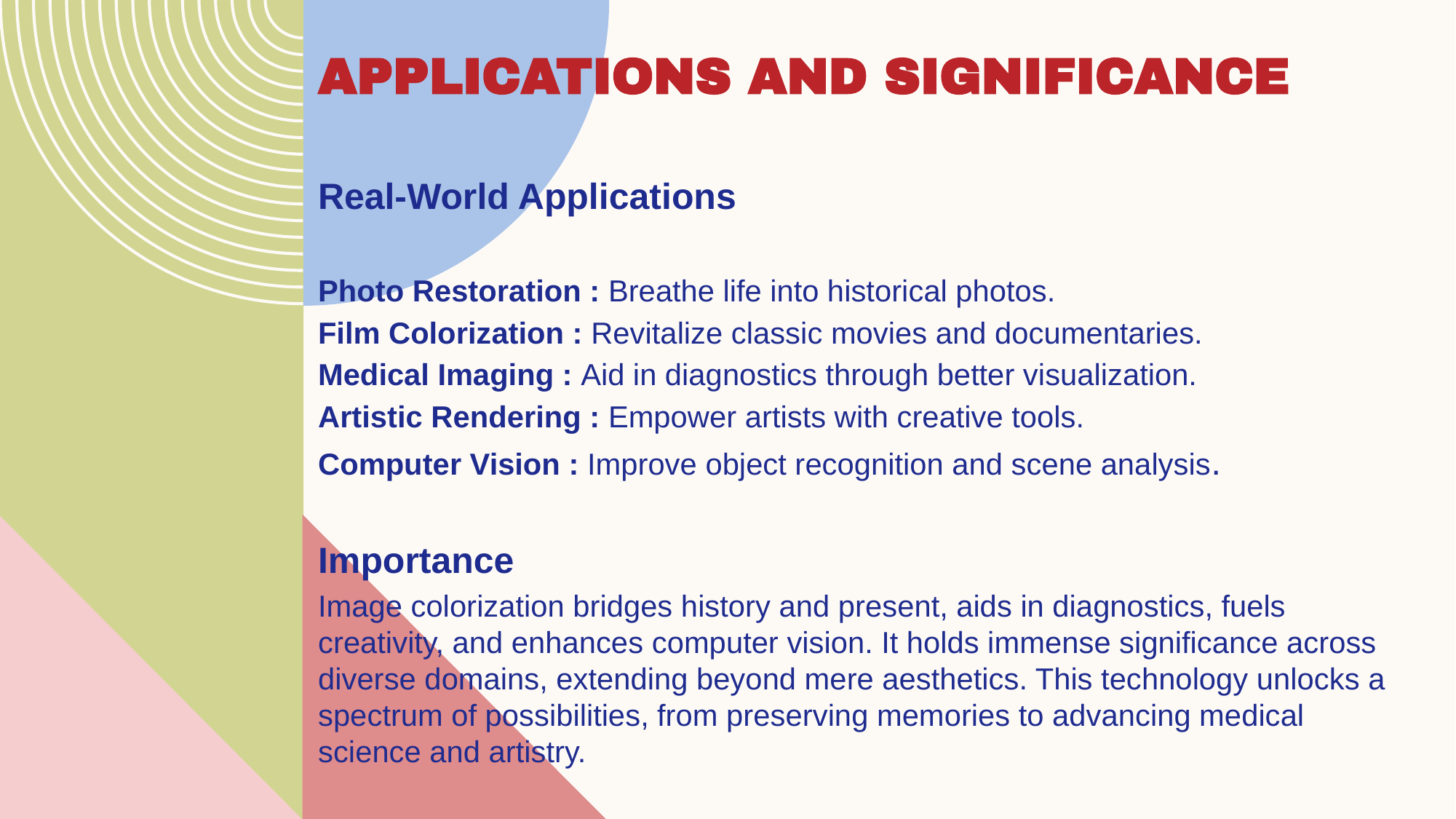

# Applications and Significance
Real-World Applications

Photo Restoration : Breathe life into historical photos.
Film Colorization : Revitalize classic movies and documentaries.
Medical Imaging : Aid in diagnostics through better visualization.
Artistic Rendering : Empower artists with creative tools.
Computer Vision : Improve object recognition and scene analysis.

Importance
Image colorization bridges history and present, aids in diagnostics, fuels creativity, and enhances computer vision. It holds immense significance across diverse domains, extending beyond mere aesthetics. This technology unlocks a spectrum of possibilities, from preserving memories to advancing medical science and artistry.